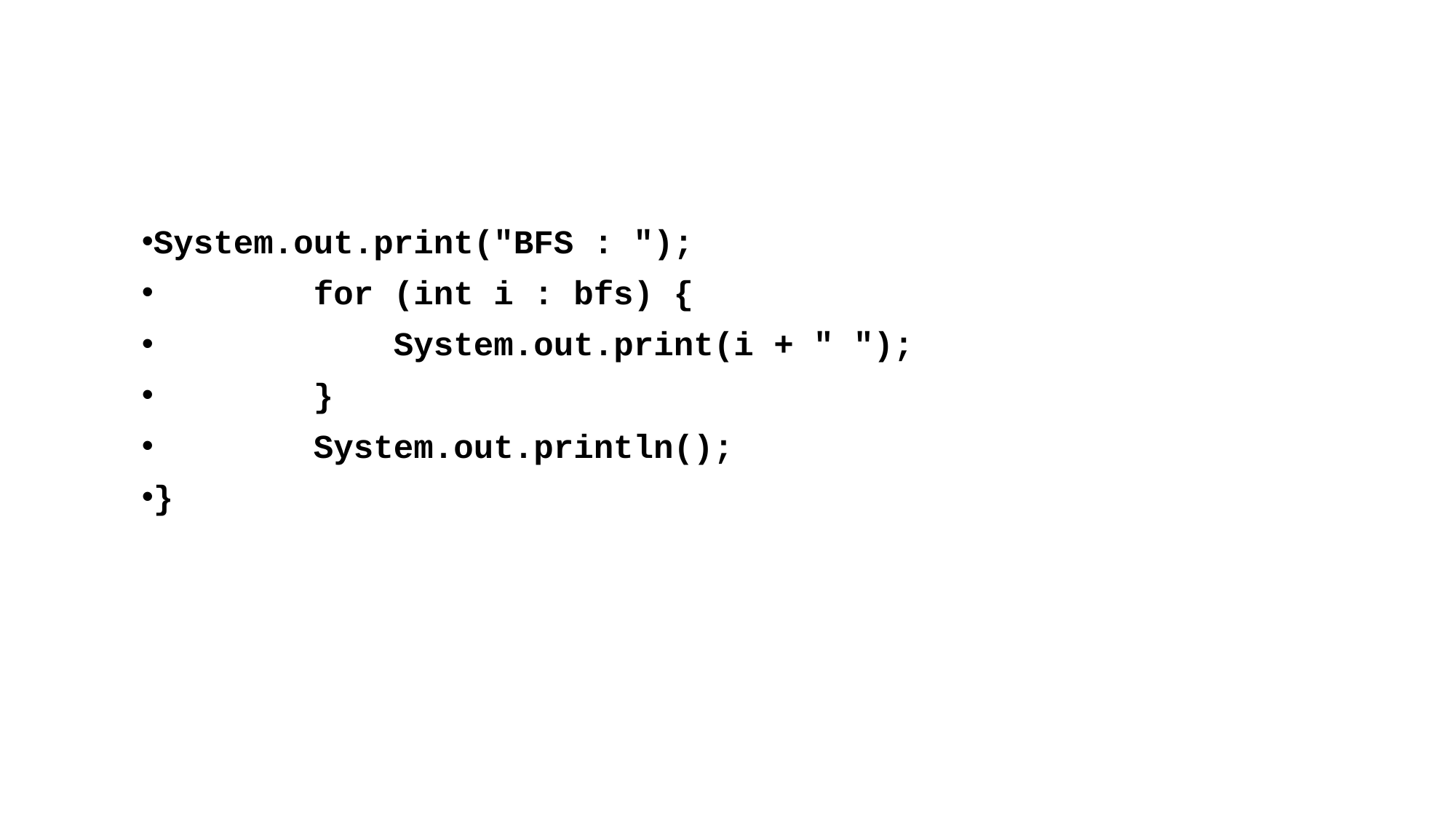

System.out.print("BFS : ");
        for (int i : bfs) {
            System.out.print(i + " ");
        }
        System.out.println();
}